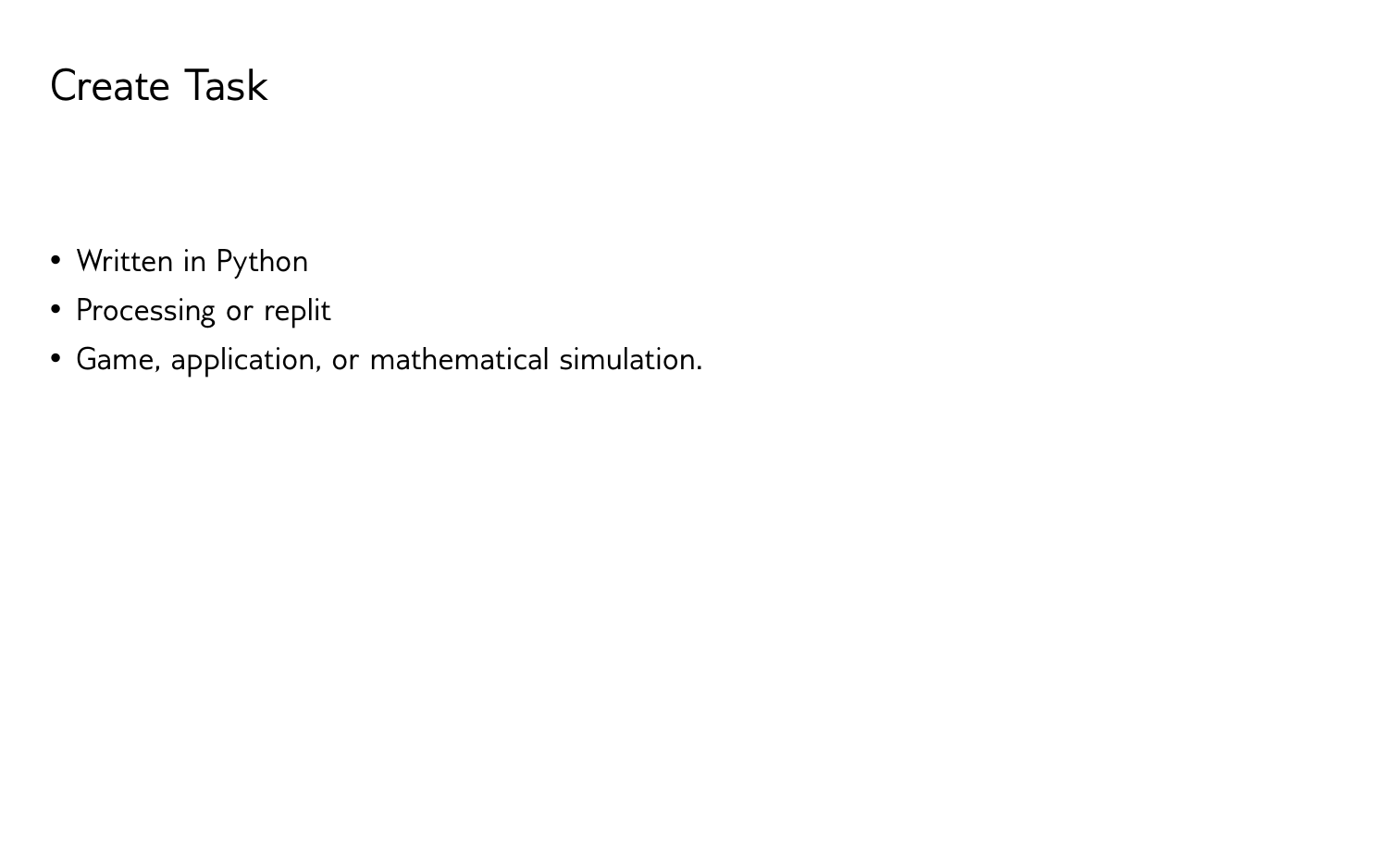

# Create Task

Written in Python
Processing or replit
Game, application, or mathematical simulation.